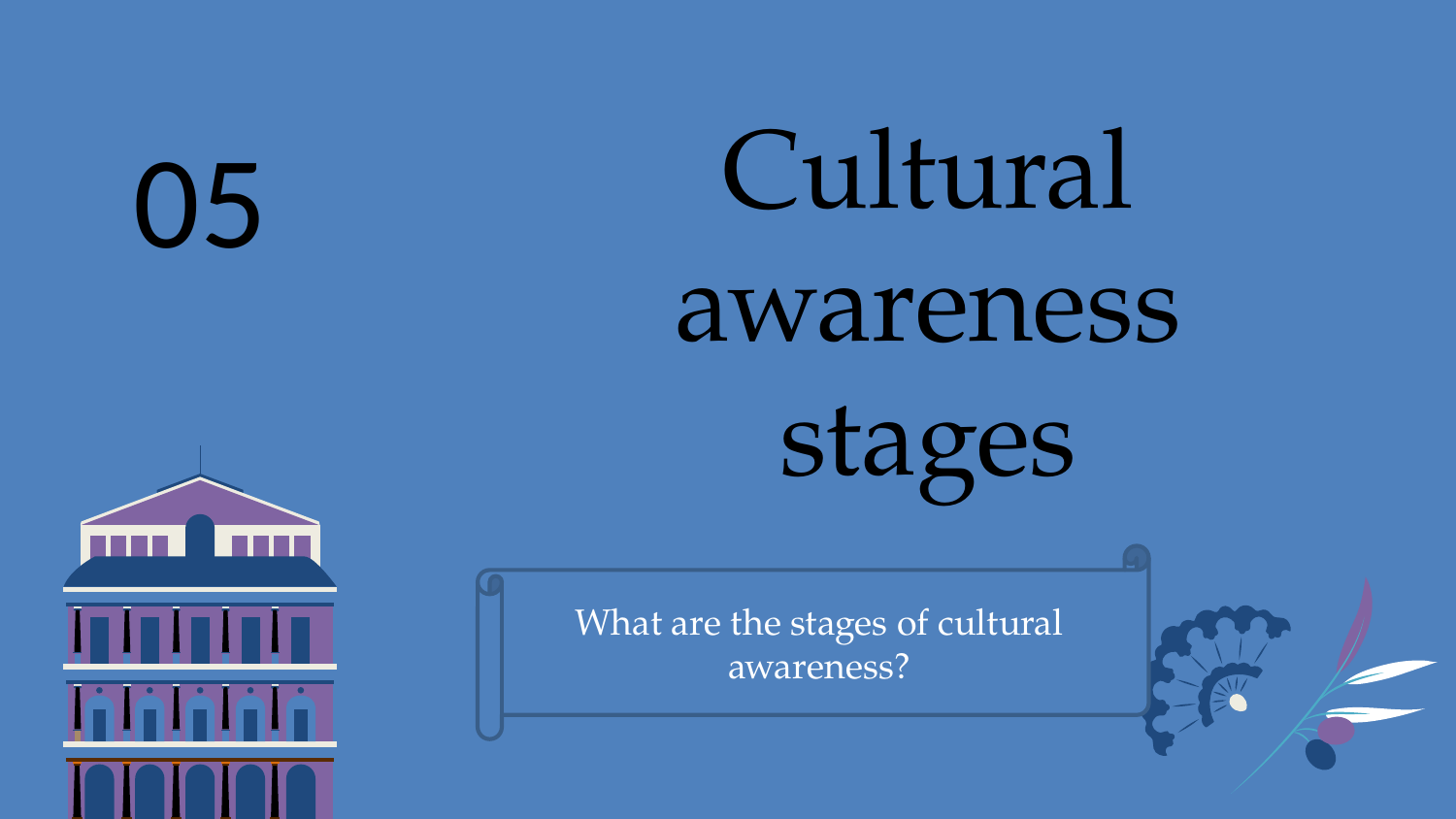

05
# Cultural awareness stages

What are the stages of cultural awareness?